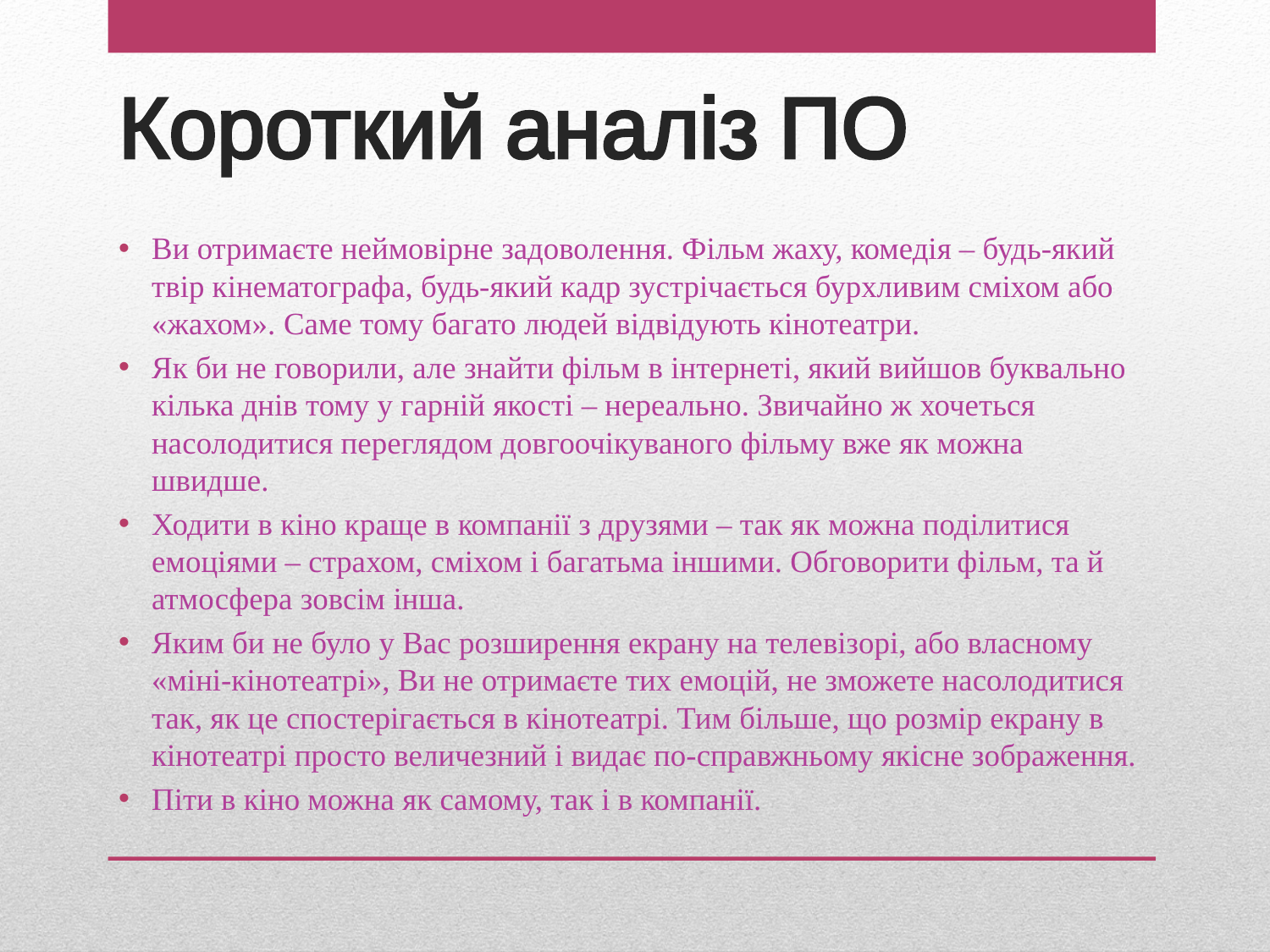

# Короткий аналіз ПО
Ви отримаєте неймовірне задоволення. Фільм жаху, комедія – будь-який твір кінематографа, будь-який кадр зустрічається бурхливим сміхом або «жахом». Саме тому багато людей відвідують кінотеатри.
Як би не говорили, але знайти фільм в інтернеті, який вийшов буквально кілька днів тому у гарній якості – нереально. Звичайно ж хочеться насолодитися переглядом довгоочікуваного фільму вже як можна швидше.
Ходити в кіно краще в компанії з друзями – так як можна поділитися емоціями – страхом, сміхом і багатьма іншими. Обговорити фільм, та й атмосфера зовсім інша.
Яким би не було у Вас розширення екрану на телевізорі, або власному «міні-кінотеатрі», Ви не отримаєте тих емоцій, не зможете насолодитися так, як це спостерігається в кінотеатрі. Тим більше, що розмір екрану в кінотеатрі просто величезний і видає по-справжньому якісне зображення.
Піти в кіно можна як самому, так і в компанії.